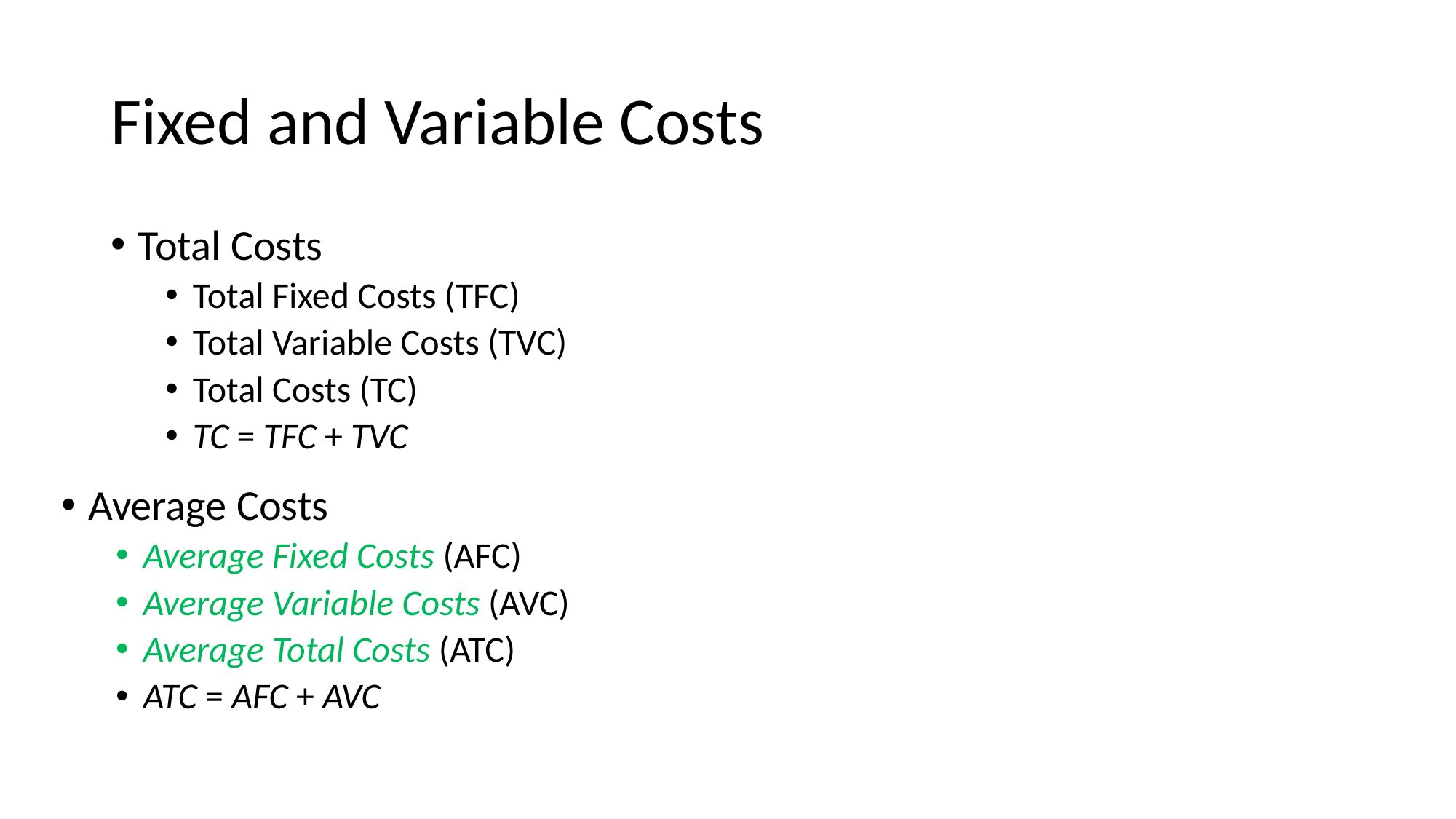

# Fixed and Variable Costs
Total Costs
Total Fixed Costs (TFC)
Total Variable Costs (TVC)
Total Costs (TC)
TC = TFC + TVC
Average Costs
Average Fixed Costs (AFC)
Average Variable Costs (AVC)
Average Total Costs (ATC)
ATC = AFC + AVC